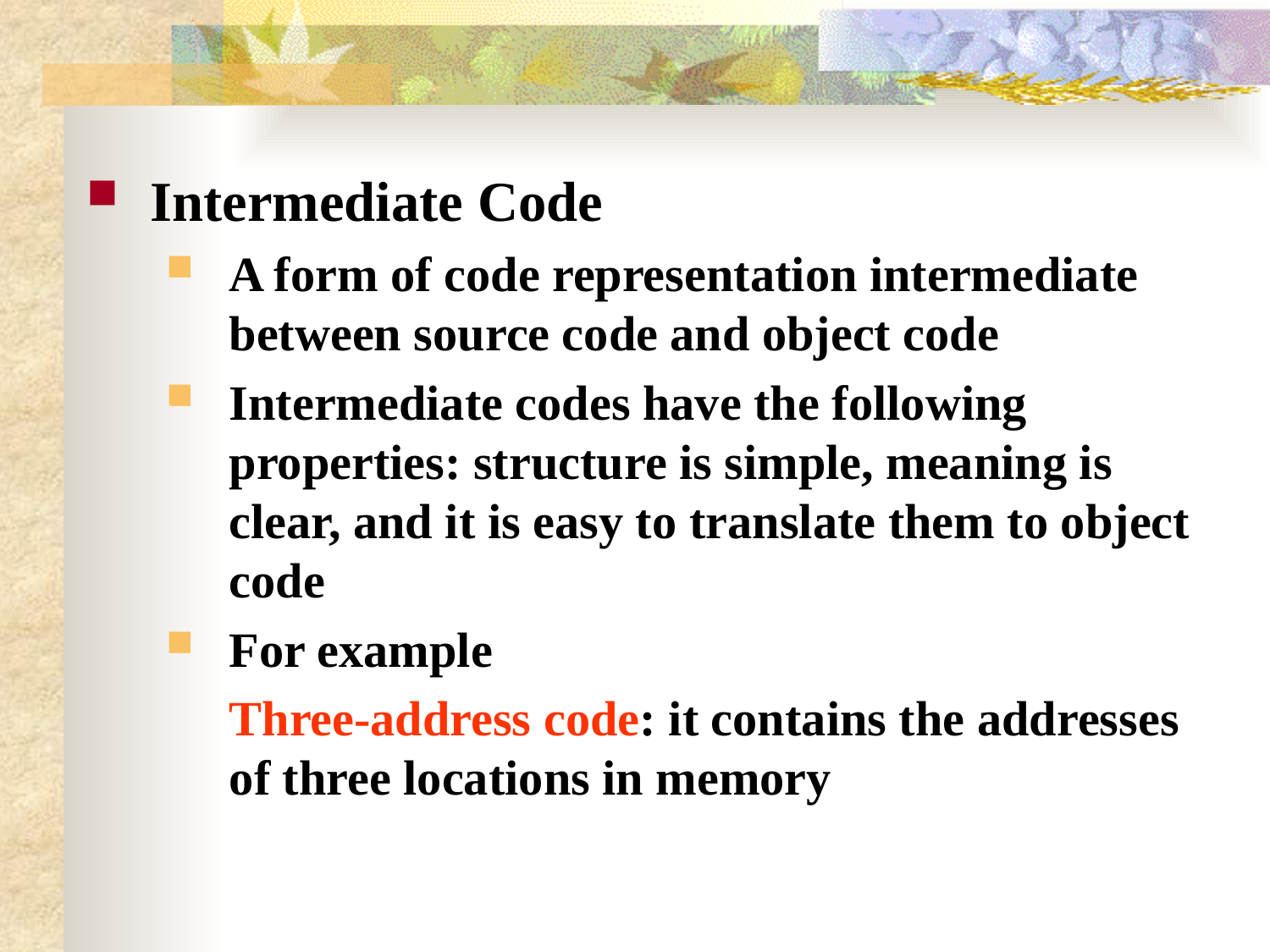

Intermediate Code
A form of code representation intermediate between source code and object code
Intermediate codes have the following properties: structure is simple, meaning is clear, and it is easy to translate them to object code
For example
	Three-address code: it contains the addresses of three locations in memory